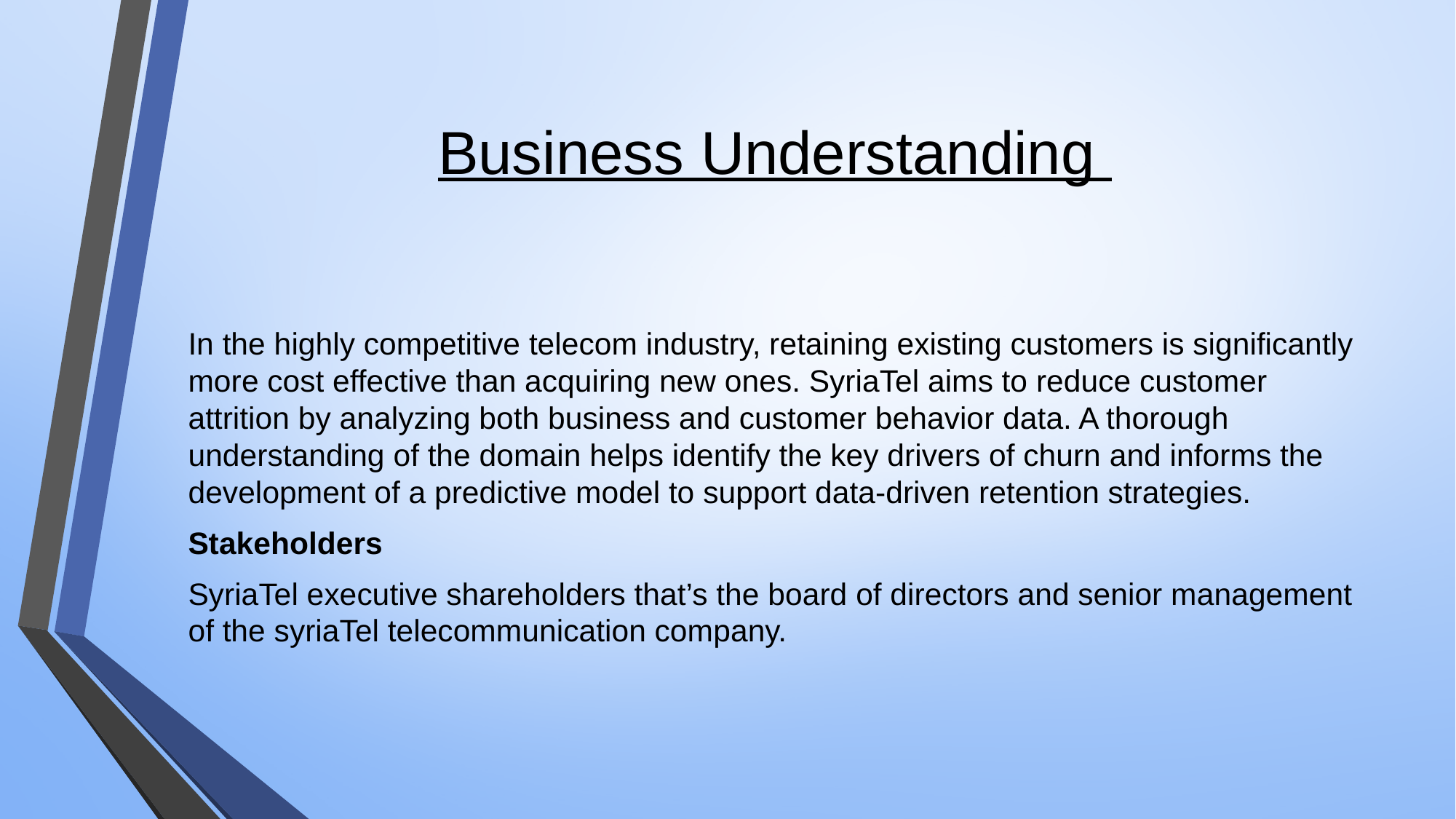

# Business Understanding
In the highly competitive telecom industry, retaining existing customers is significantly more cost effective than acquiring new ones. SyriaTel aims to reduce customer attrition by analyzing both business and customer behavior data. A thorough understanding of the domain helps identify the key drivers of churn and informs the development of a predictive model to support data-driven retention strategies.
Stakeholders
SyriaTel executive shareholders that’s the board of directors and senior management of the syriaTel telecommunication company.